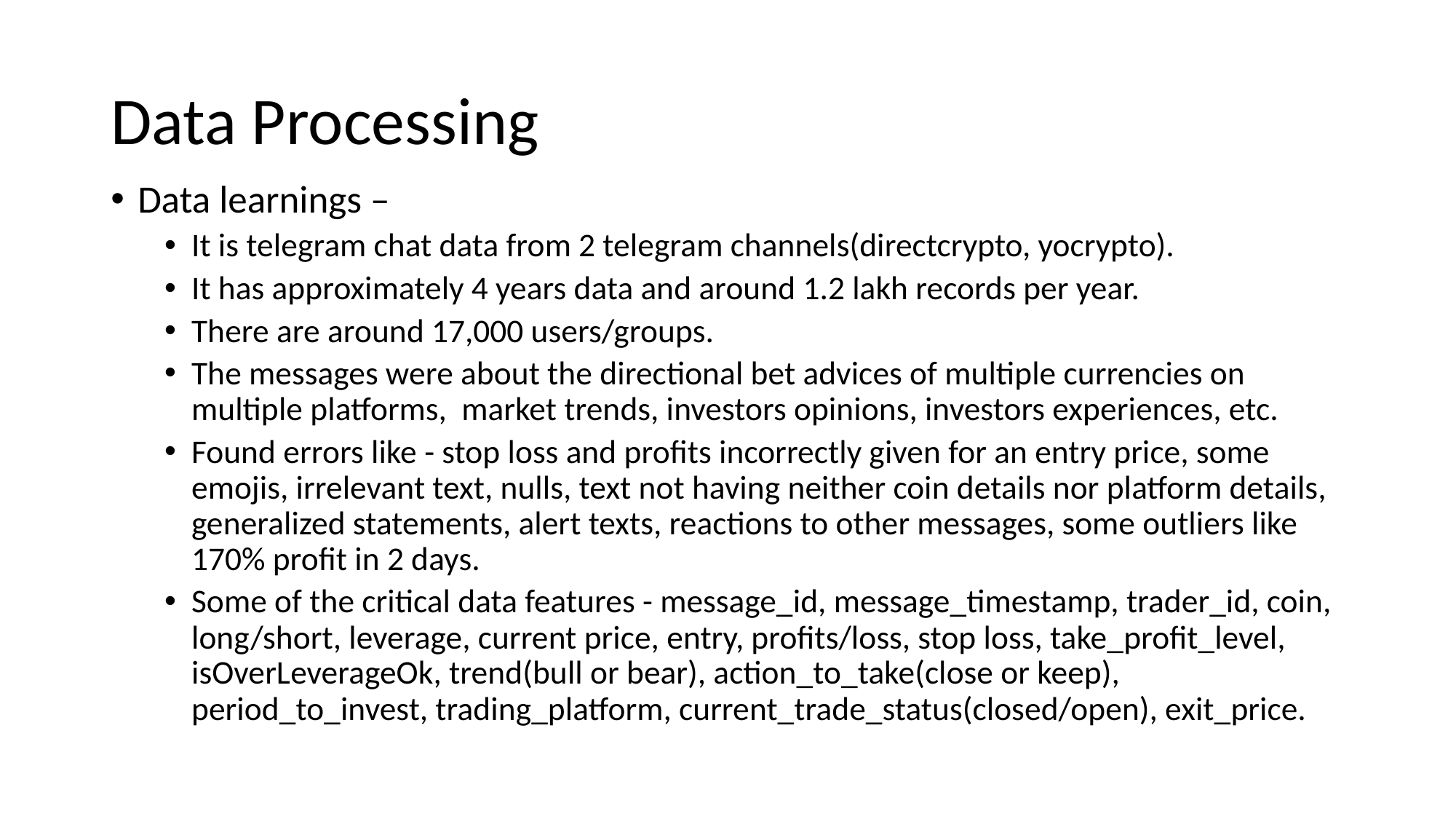

# Data Processing
Data learnings –
It is telegram chat data from 2 telegram channels(directcrypto, yocrypto).
It has approximately 4 years data and around 1.2 lakh records per year.
There are around 17,000 users/groups.
The messages were about the directional bet advices of multiple currencies on multiple platforms,  market trends, investors opinions, investors experiences, etc.
Found errors like - stop loss and profits incorrectly given for an entry price, some emojis, irrelevant text, nulls, text not having neither coin details nor platform details, generalized statements, alert texts, reactions to other messages, some outliers like 170% profit in 2 days.
Some of the critical data features - message_id, message_timestamp, trader_id, coin, long/short, leverage, current price, entry, profits/loss, stop loss, take_profit_level, isOverLeverageOk, trend(bull or bear), action_to_take(close or keep), period_to_invest, trading_platform, current_trade_status(closed/open), exit_price.